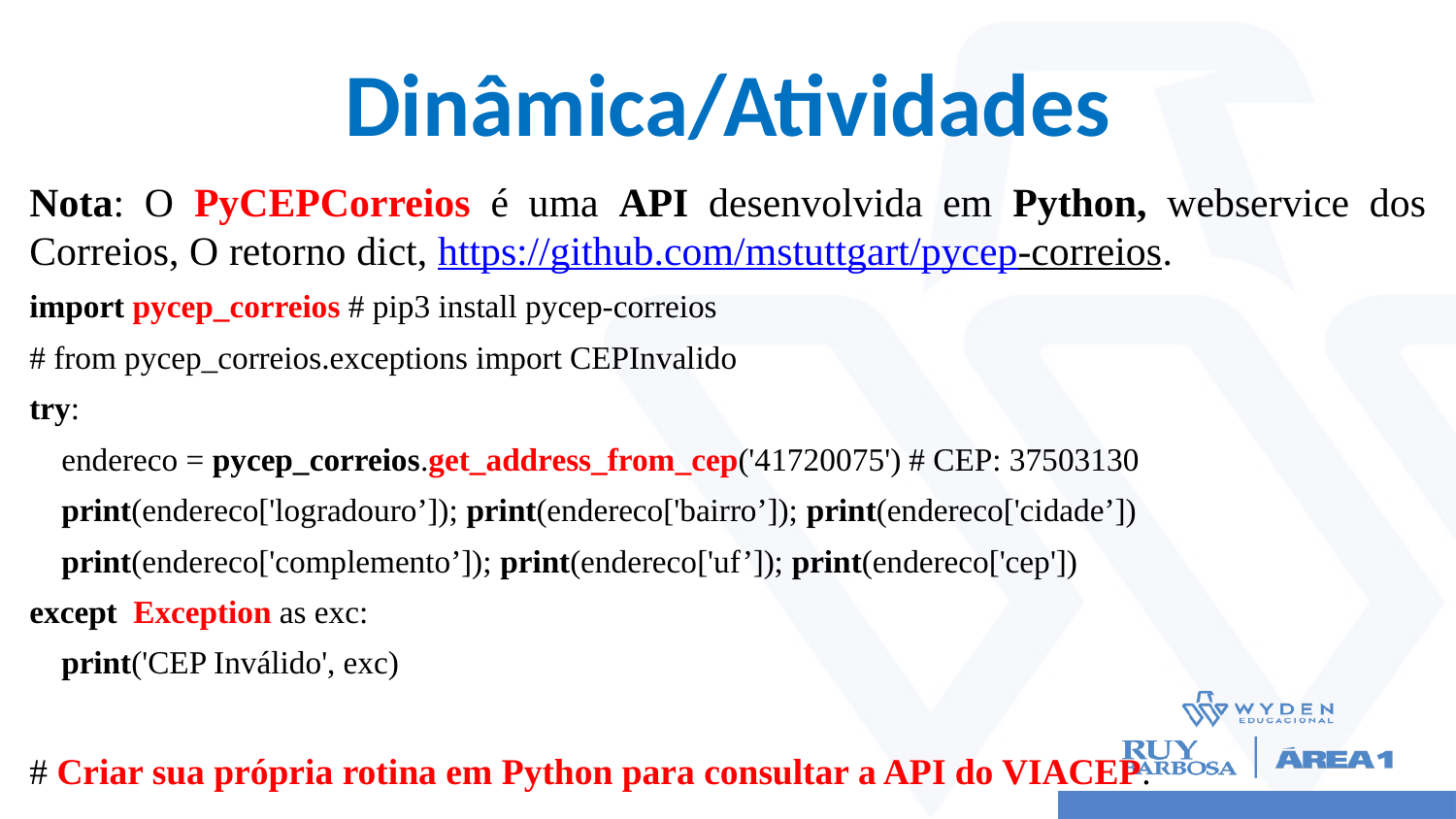

# Dinâmica/Atividades
Nota: O PyCEPCorreios é uma API desenvolvida em Python, webservice dos Correios, O retorno dict, https://github.com/mstuttgart/pycep-correios.
import pycep_correios # pip3 install pycep-correios
# from pycep_correios.exceptions import CEPInvalido
try:
    endereco = pycep_correios.get_address_from_cep('41720075') # CEP: 37503130
    print(endereco['logradouro’]); print(endereco['bairro’]); print(endereco['cidade’])
    print(endereco['complemento’]); print(endereco['uf’]); print(endereco['cep'])
except  Exception as exc:
    print('CEP Inválido', exc)

# Criar sua própria rotina em Python para consultar a API do VIACEP.